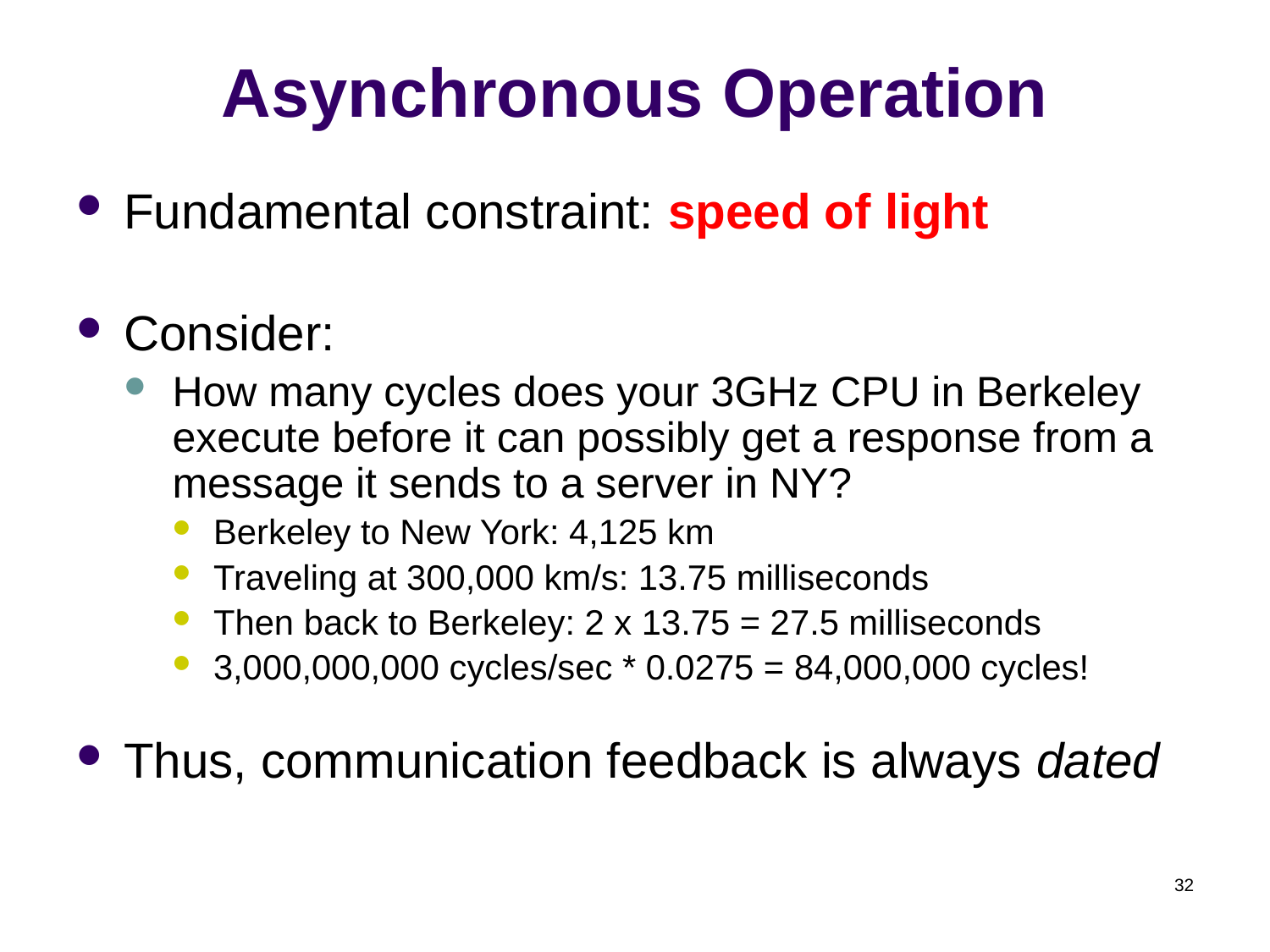

# Asynchronous Operation
Fundamental constraint: speed of light
Consider:
How many cycles does your 3GHz CPU in Berkeley execute before it can possibly get a response from a message it sends to a server in NY?
Berkeley to New York: 4,125 km
Traveling at 300,000 km/s: 13.75 milliseconds
Then back to Berkeley: 2 x 13.75 = 27.5 milliseconds
3,000,000,000 cycles/sec * 0.0275 = 84,000,000 cycles!
Thus, communication feedback is always dated

32